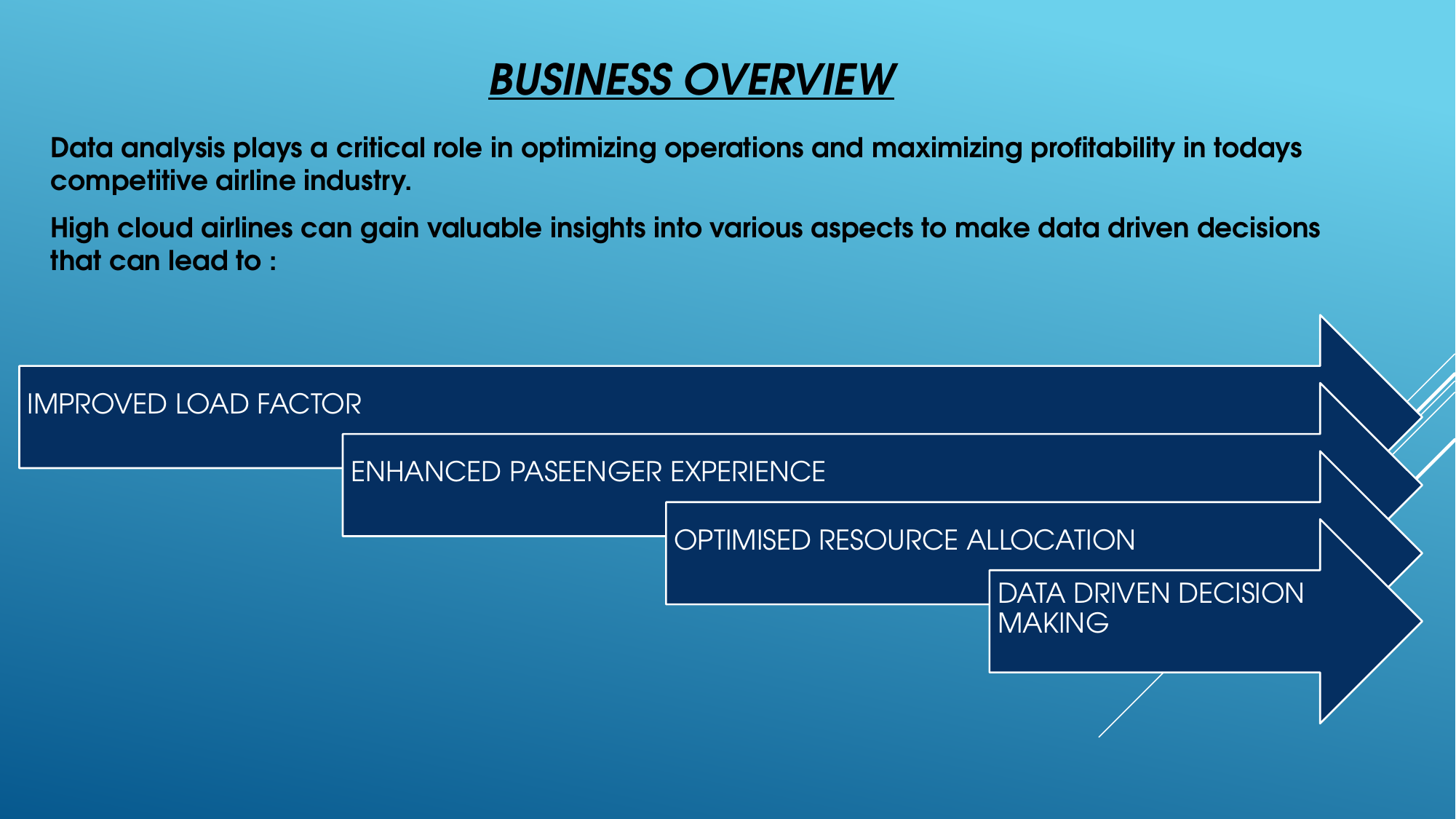

# BUSINESS OVERVIEW
Data analysis plays a critical role in optimizing operations and maximizing profitability in todays competitive airline industry.
High cloud airlines can gain valuable insights into various aspects to make data driven decisions that can lead to :

IMPROVED LOAD FACTOR
ENHANCED PASEENGER EXPERIENCE
OPTIMISED RESOURCE ALLOCATION
DATA DRIVEN DECISION MAKING